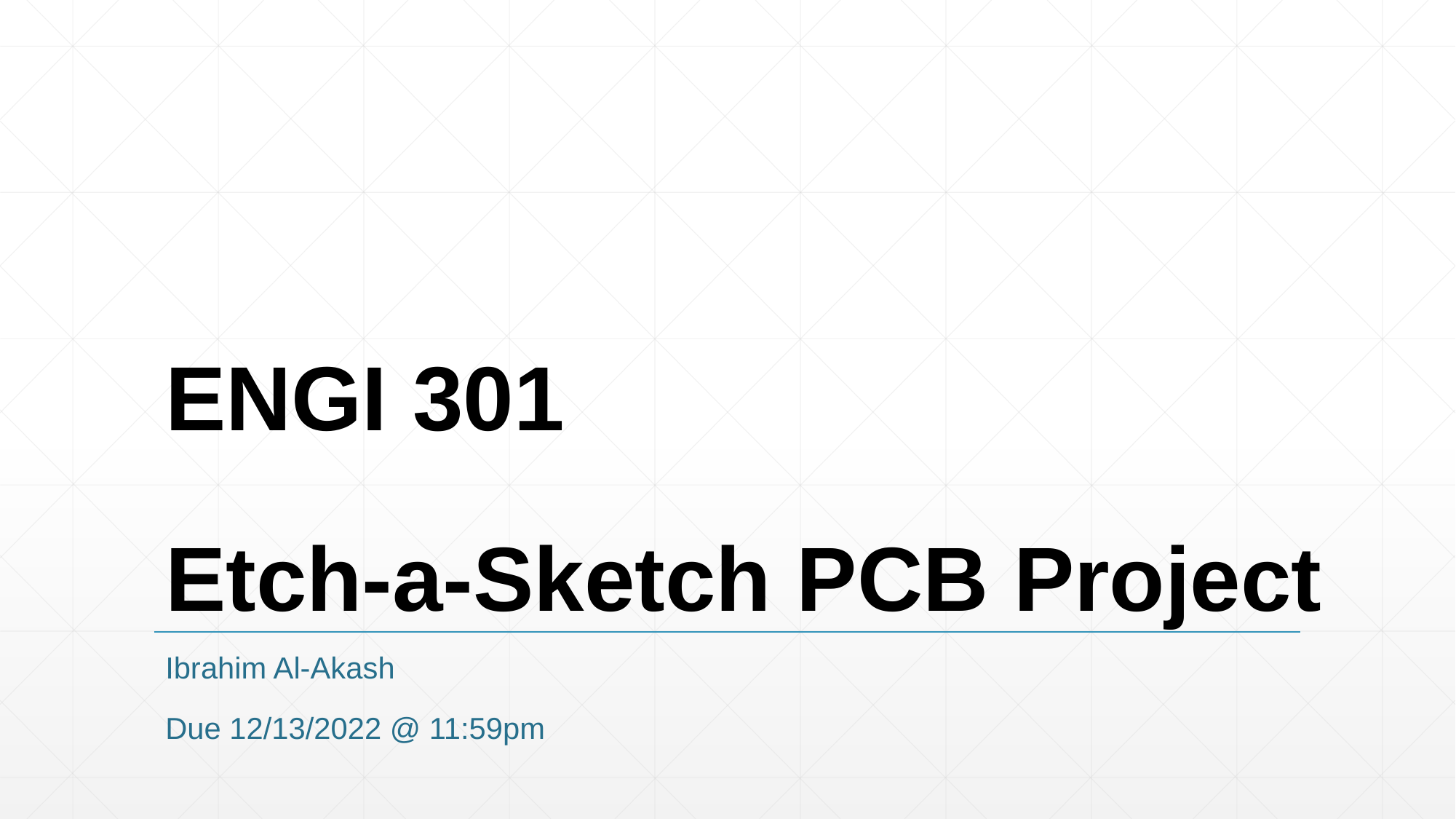

# ENGI 301 Etch-a-Sketch PCB Project
Ibrahim Al-Akash

Due 12/13/2022 @ 11:59pm